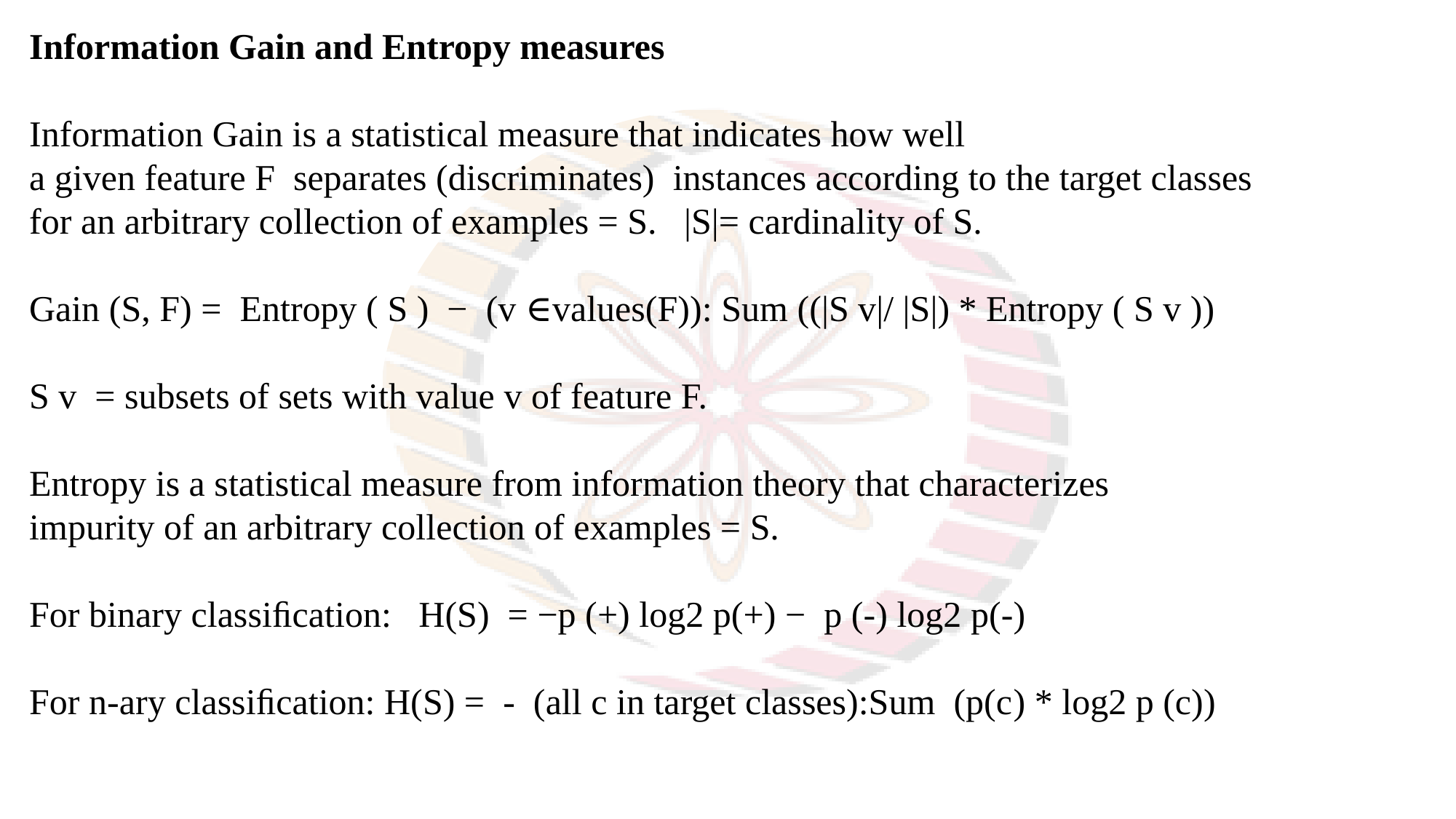

Information Gain and Entropy measures

Information Gain is a statistical measure that indicates how well
a given feature F  separates (discriminates)  instances according to the target classes
for an arbitrary collection of examples = S.   |S|= cardinality of S.

Gain (S, F) =  Entropy ( S )  −  (v ∈values(F)): Sum ((|S v|/ |S|) * Entropy ( S v ))

S v  = subsets of sets with value v of feature F.

Entropy is a statistical measure from information theory that characterizes
impurity of an arbitrary collection of examples = S.

For binary classiﬁcation:   H(S)  = −p (+) log2 p(+) −  p (-) log2 p(-)

For n-ary classiﬁcation: H(S) =  -  (all c in target classes):Sum  (p(c) * log2 p (c))